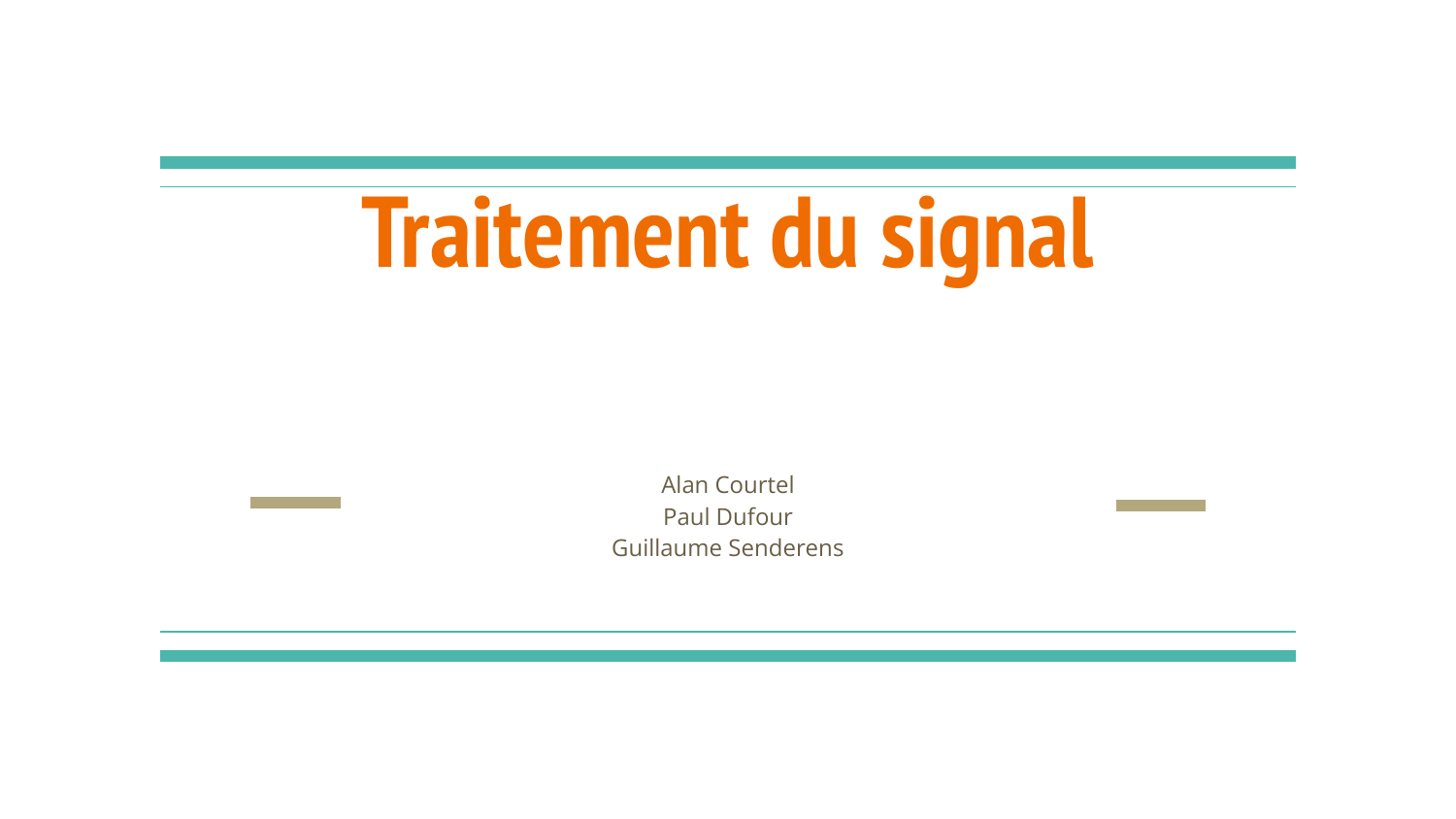

# Traitement du signal
Alan Courtel
Paul Dufour
Guillaume Senderens